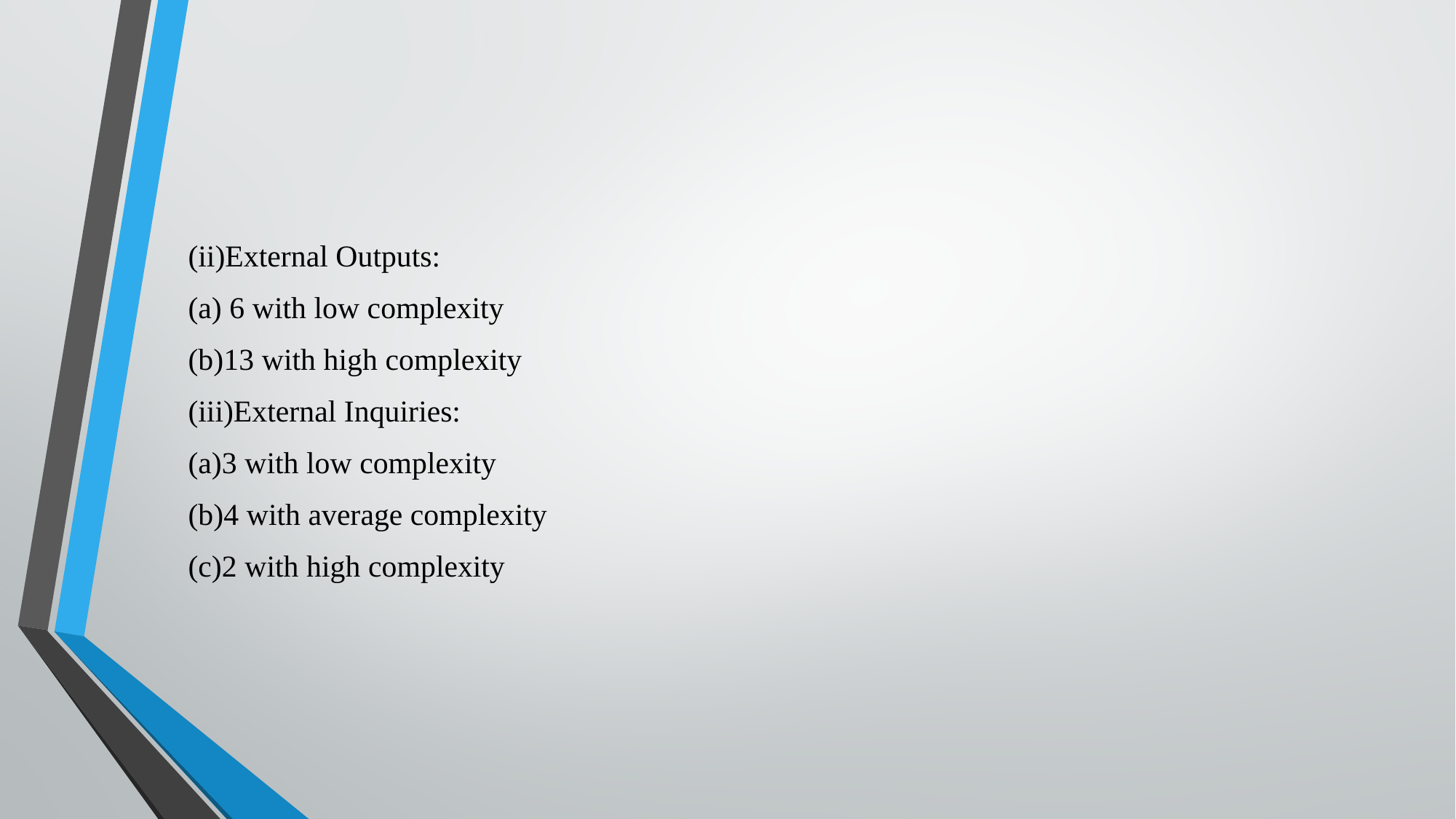

(ii)External Outputs:
(a) 6 with low complexity
(b)13 with high complexity
(iii)External Inquiries:
(a)3 with low complexity
(b)4 with average complexity
(c)2 with high complexity